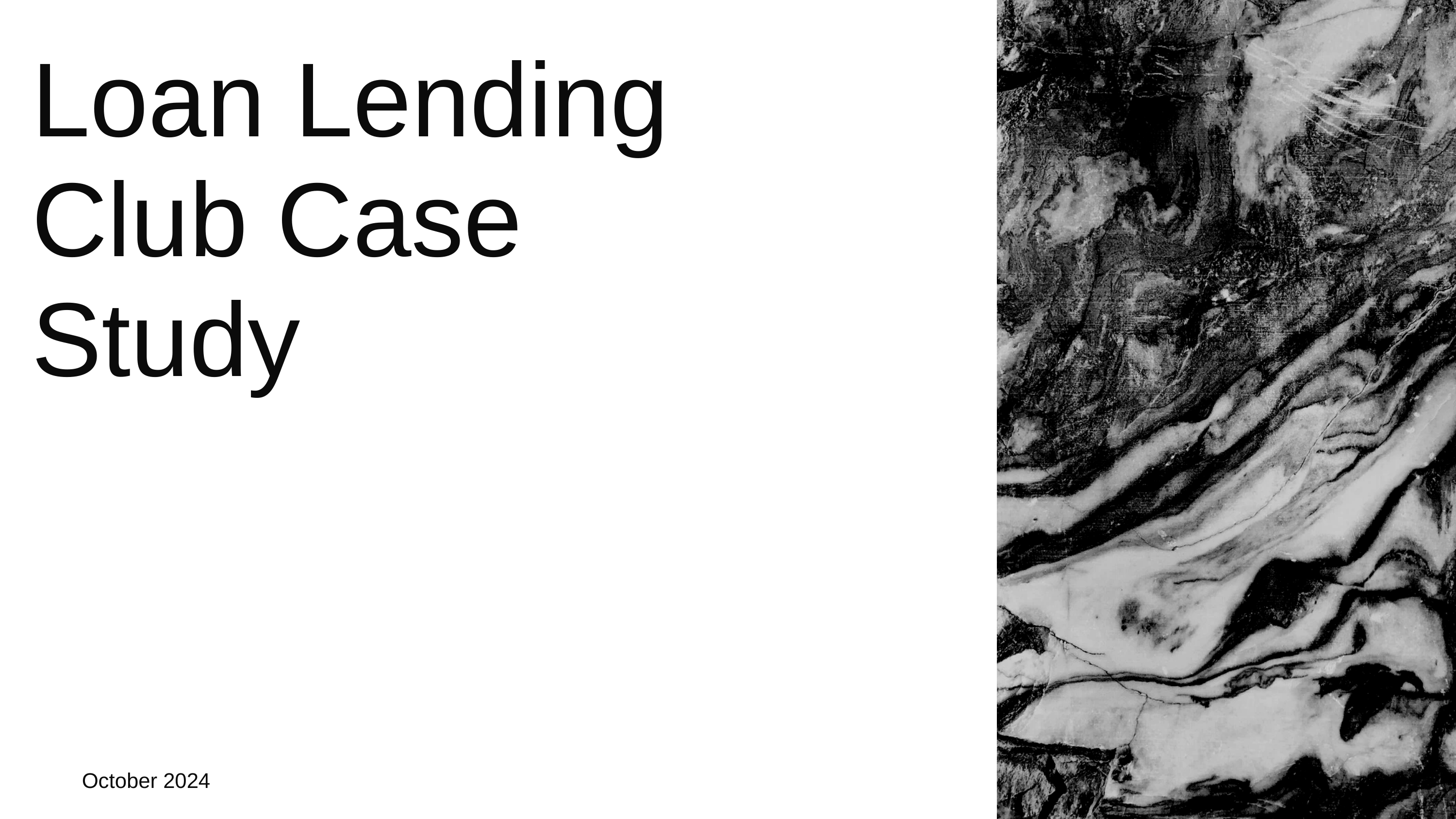

Loan Lending Club Case Study

October 2024